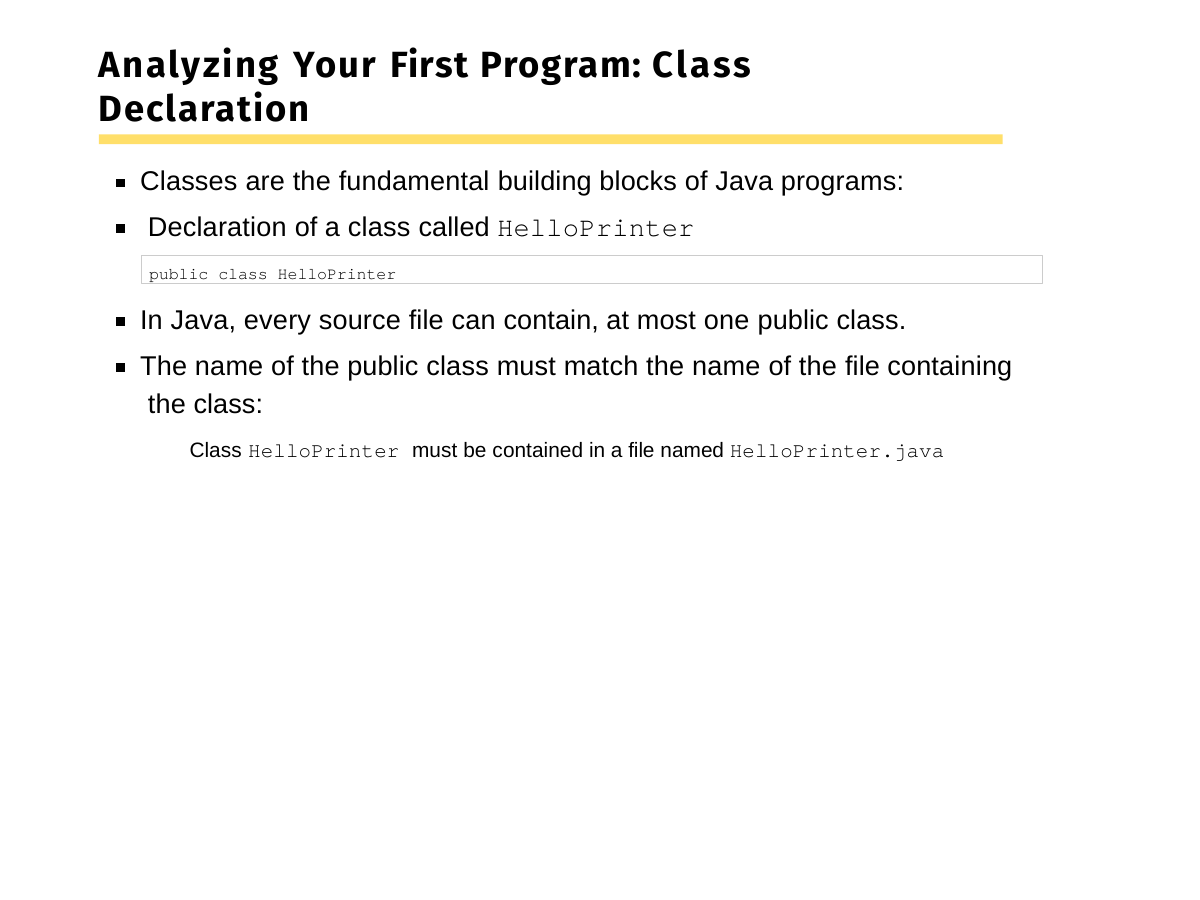

# Analyzing Your First Program: Class  Declaration

Classes are the fundamental building blocks of Java programs:  Declaration of a class called HelloPrinter

public class HelloPrinter
In Java, every source file can contain, at most one public class.
The name of the public class must match the name of the file containing  the class:
Class HelloPrinter must be contained in a file named HelloPrinter.java